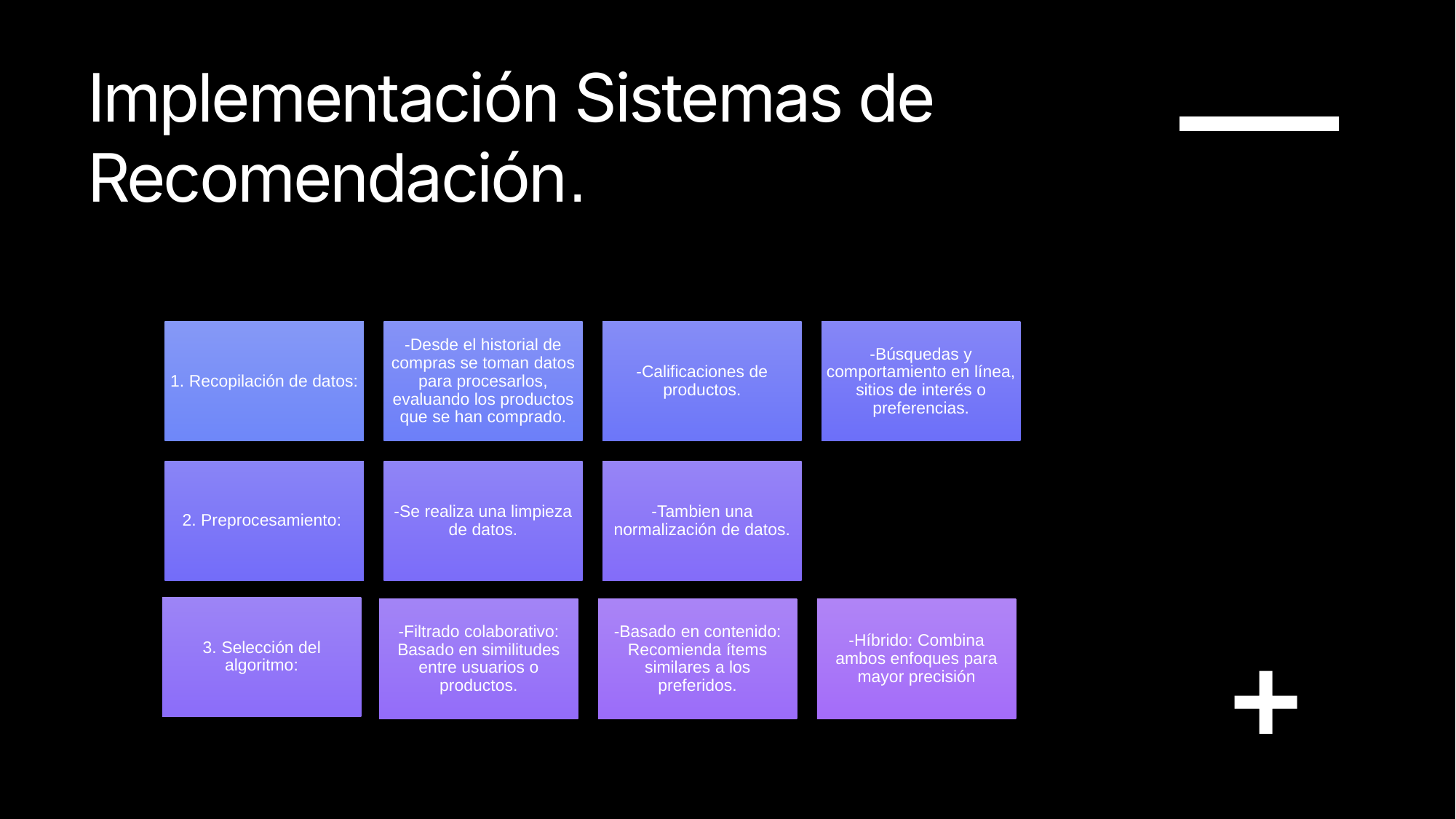

# Implementación Sistemas de Recomendación.

1. Recopilación de datos:
-Desde el historial de compras se toman datos para procesarlos, evaluando los productos que se han comprado.
-Calificaciones de productos.
-Búsquedas y comportamiento en línea, sitios de interés o preferencias.
2. Preprocesamiento:
-Se realiza una limpieza de datos.
-Tambien una normalización de datos.
3. Selección del algoritmo:
-Filtrado colaborativo: Basado en similitudes entre usuarios o productos.
-Basado en contenido: Recomienda ítems similares a los preferidos.
-Híbrido: Combina ambos enfoques para mayor precisión